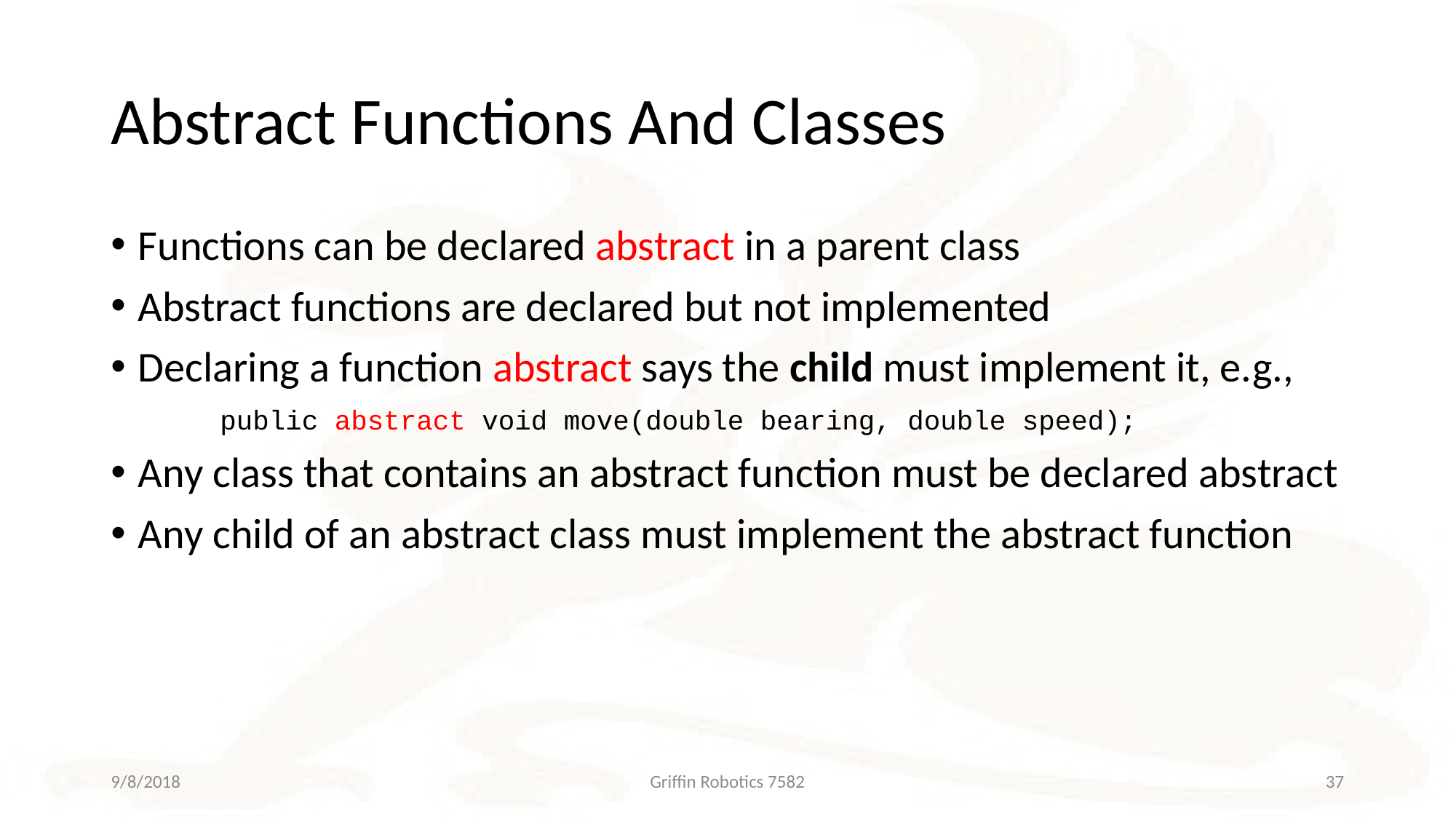

# Abstract Functions And Classes
Functions can be declared abstract in a parent class
Abstract functions are declared but not implemented
Declaring a function abstract says the child must implement it, e.g.,
	public abstract void move(double bearing, double speed);
Any class that contains an abstract function must be declared abstract
Any child of an abstract class must implement the abstract function

9/8/2018
Griffin Robotics 7582
37